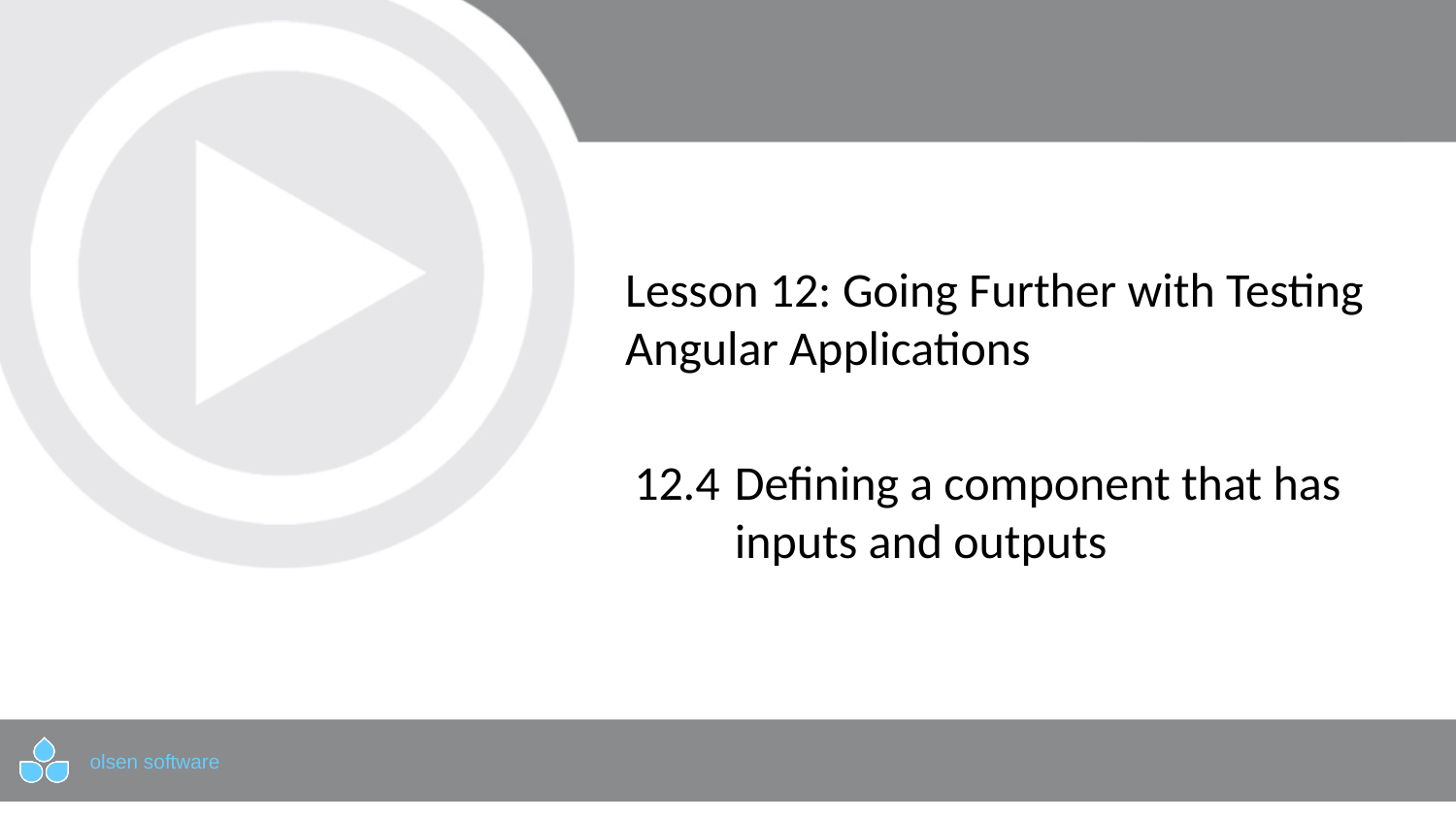

# Lesson 12: Going Further with Testing Angular Applications
12.4	Defining a component that has inputs and outputs